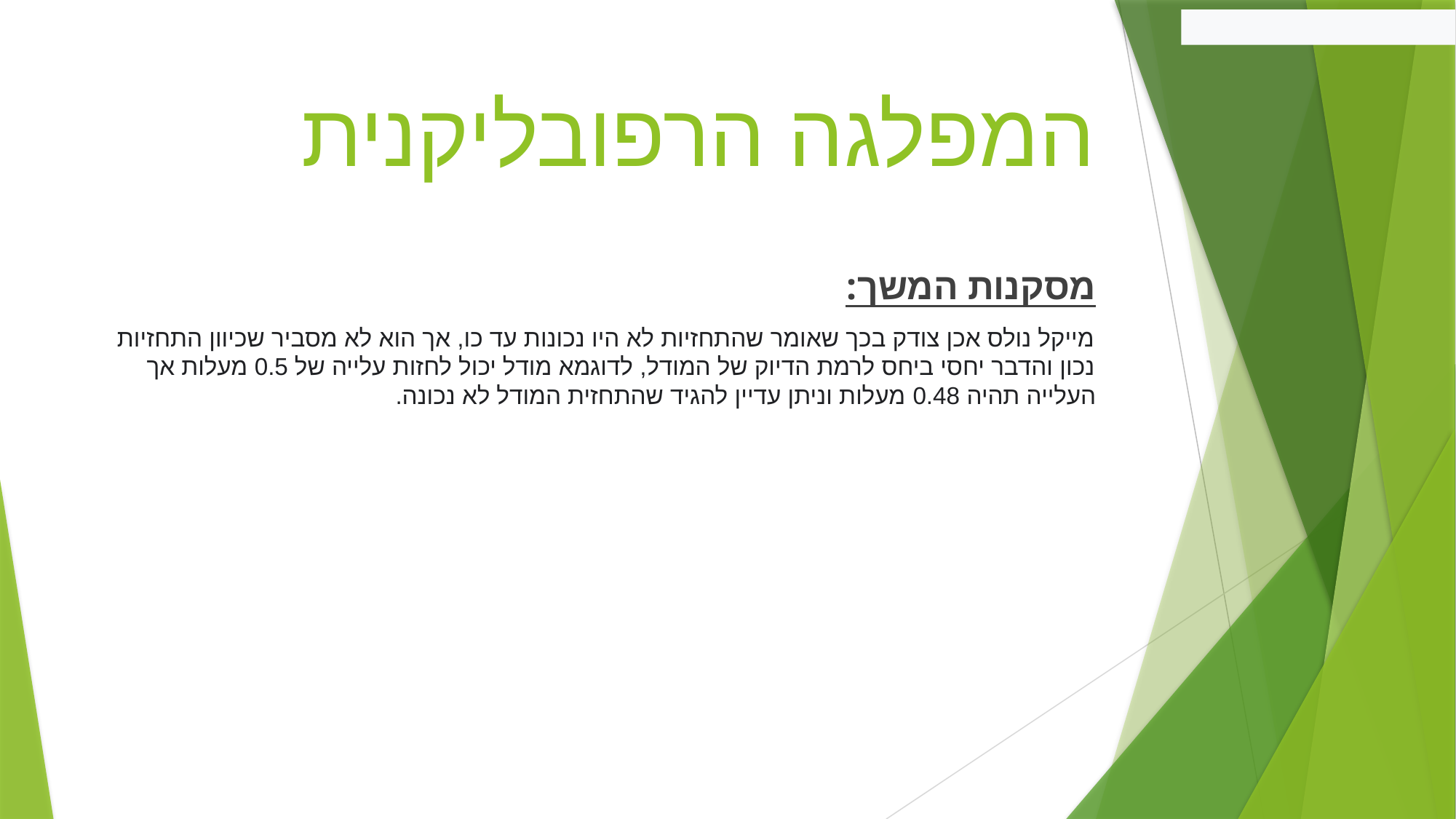

# המפלגה הרפובליקנית
מסקנות המשך:
מייקל נולס אכן צודק בכך שאומר שהתחזיות לא היו נכונות עד כו, אך הוא לא מסביר שכיוון התחזיות נכון והדבר יחסי ביחס לרמת הדיוק של המודל, לדוגמא מודל יכול לחזות עלייה של 0.5 מעלות אך העלייה תהיה 0.48 מעלות וניתן עדיין להגיד שהתחזית המודל לא נכונה.